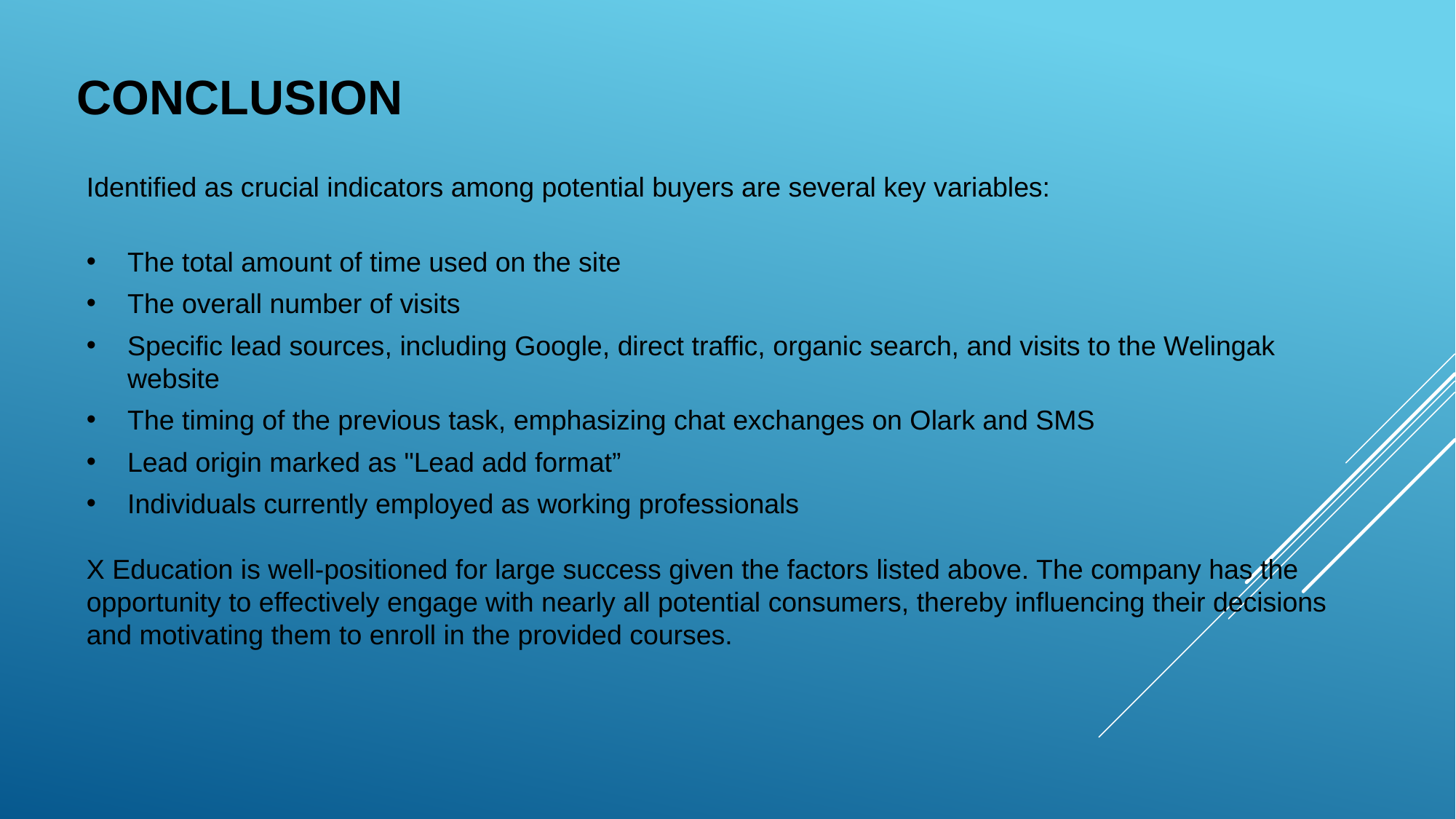

# Conclusion
Identified as crucial indicators among potential buyers are several key variables:

The total amount of time used on the site
The overall number of visits
Specific lead sources, including Google, direct traffic, organic search, and visits to the Welingak website
The timing of the previous task, emphasizing chat exchanges on Olark and SMS
Lead origin marked as "Lead add format”
Individuals currently employed as working professionals

X Education is well-positioned for large success given the factors listed above. The company has the opportunity to effectively engage with nearly all potential consumers, thereby influencing their decisions and motivating them to enroll in the provided courses.